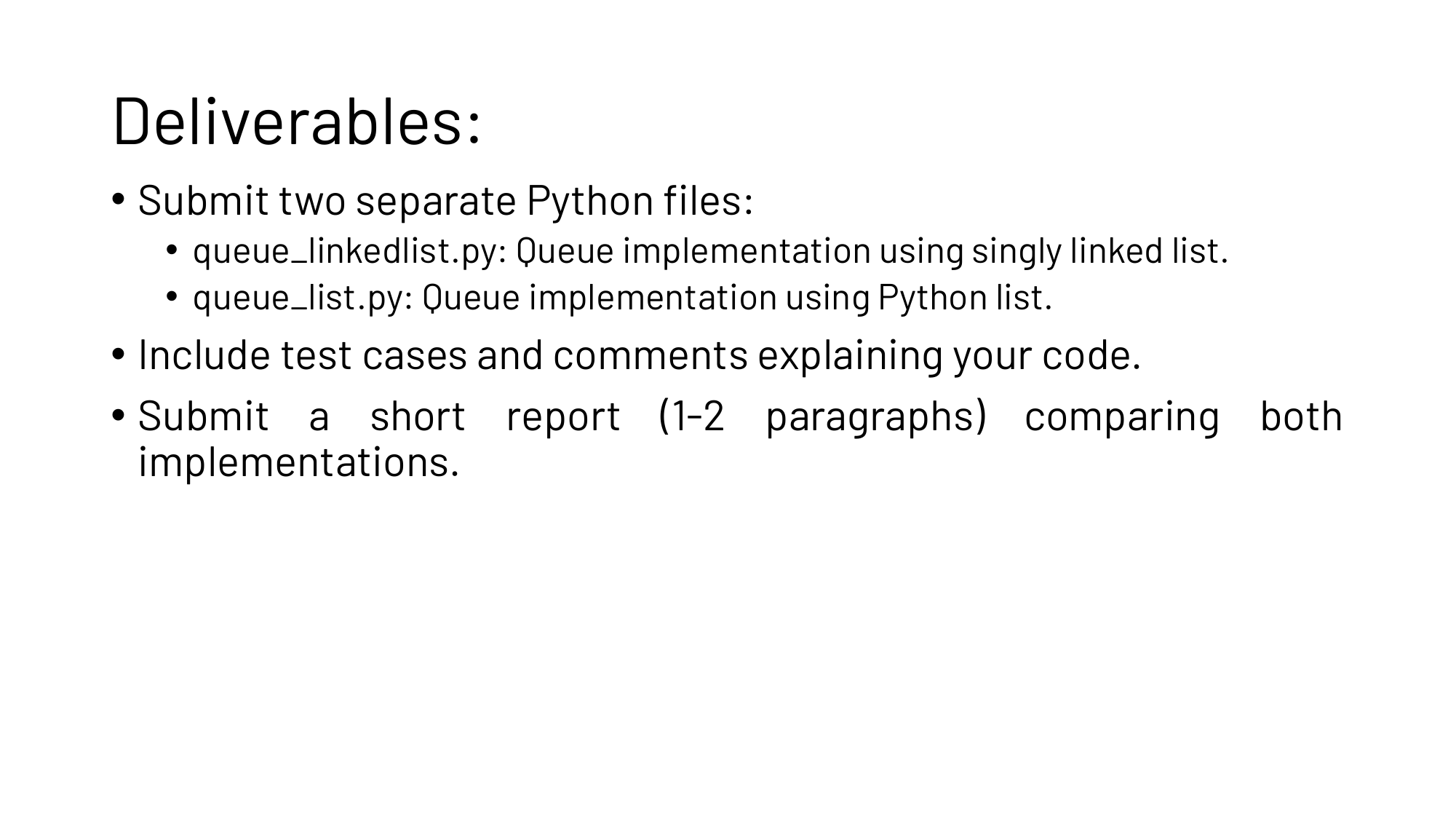

# Deliverables:
Submit two separate Python files:
queue_linkedlist.py: Queue implementation using singly linked list.
queue_list.py: Queue implementation using Python list.
Include test cases and comments explaining your code.
Submit a short report (1-2 paragraphs) comparing both implementations.